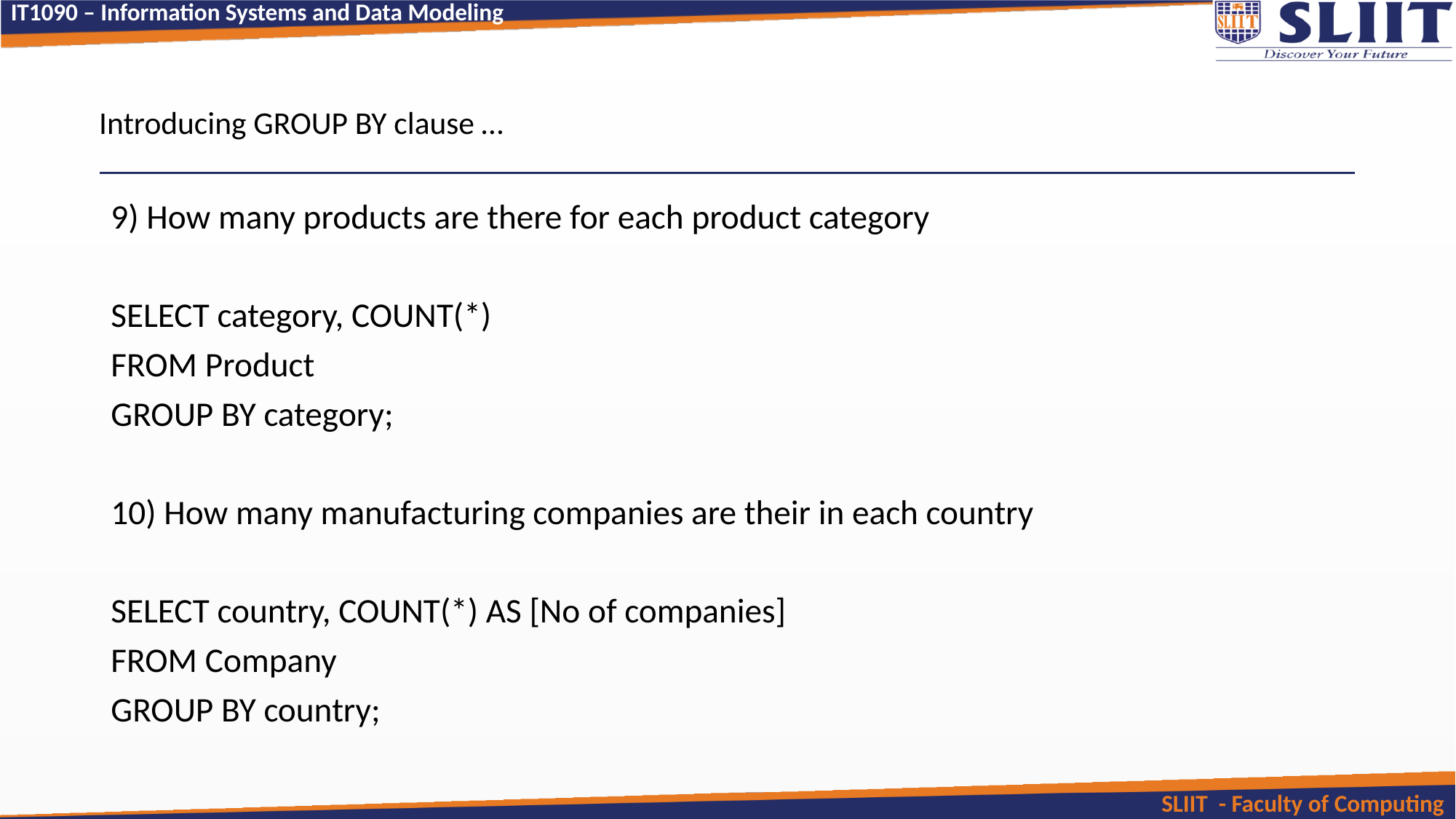

Introducing GROUP BY clause …

9) How many products are there for each product category

SELECT category, COUNT(*)
FROM Product
GROUP BY category;

10) How many manufacturing companies are their in each country

SELECT country, COUNT(*) AS [No of companies]
FROM Company
GROUP BY country;